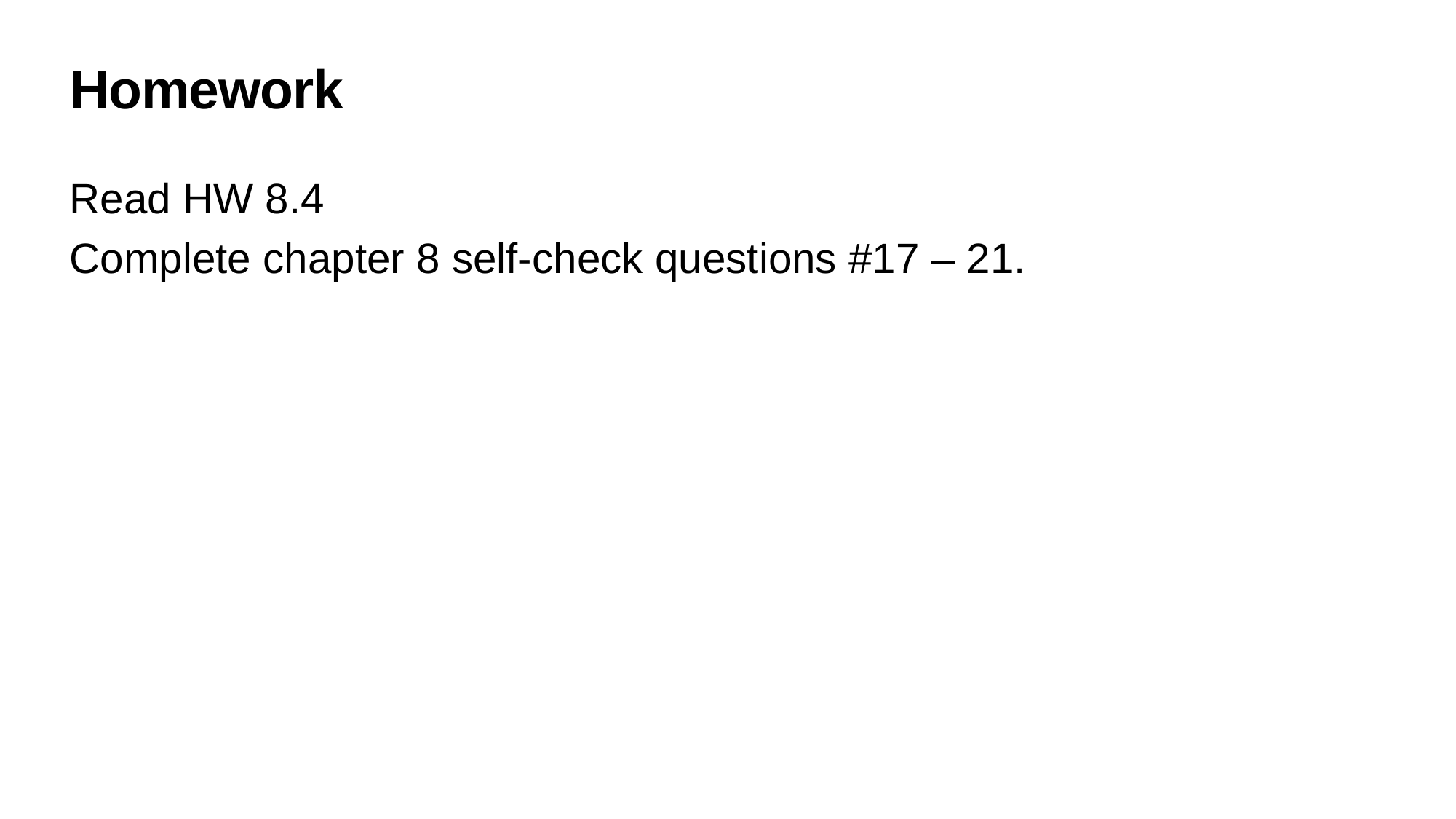

# Homework
Read HW 8.4
Complete chapter 8 self-check questions #17 – 21.